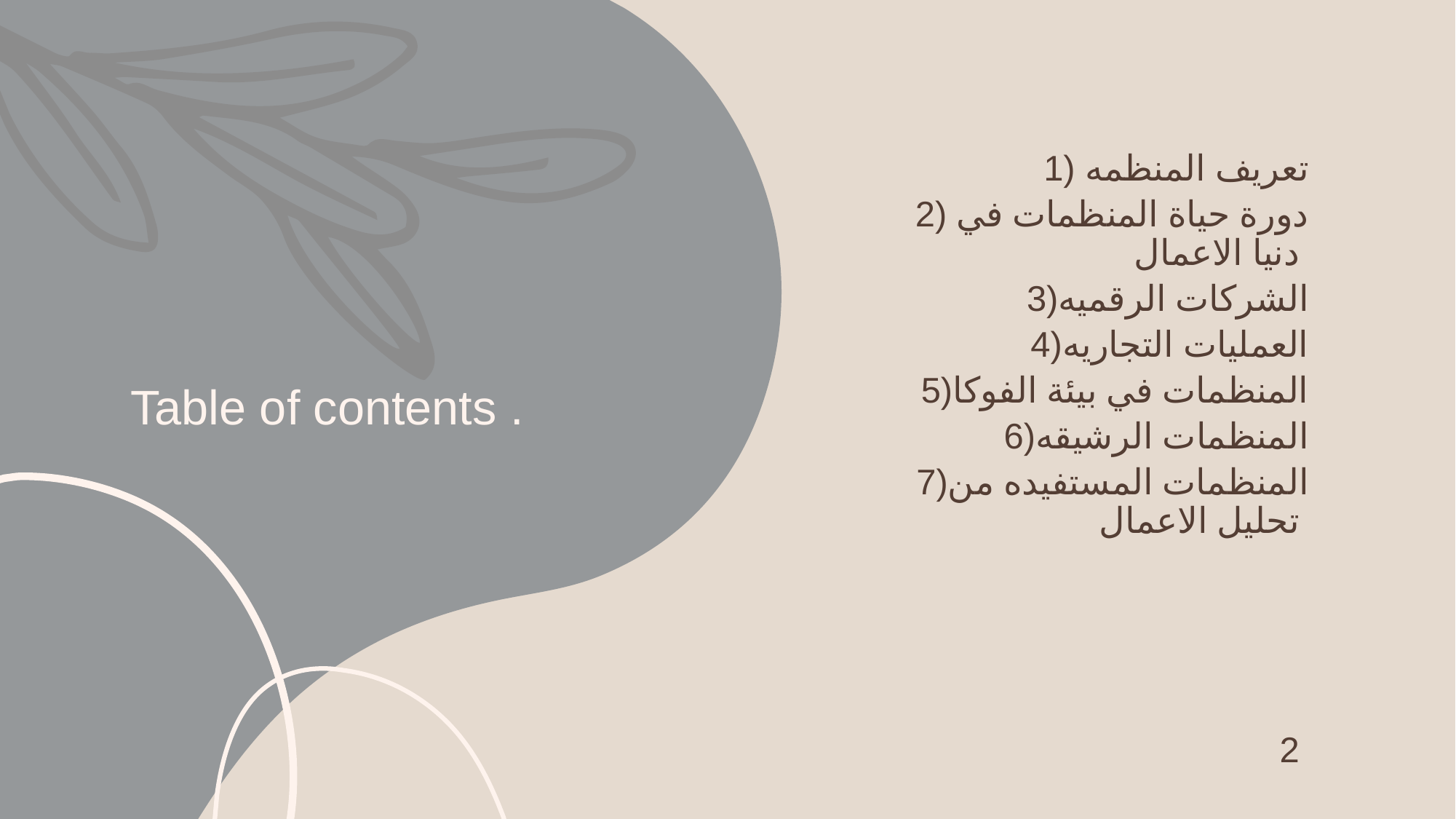

# Table of contents .
1) تعريف المنظمه
2) دورة حياة المنظمات في دنيا الاعمال
3)الشركات الرقميه
4)العمليات التجاريه
5)المنظمات في بيئة الفوكا
6)المنظمات الرشيقه
7)المنظمات المستفيده من تحليل الاعمال

2